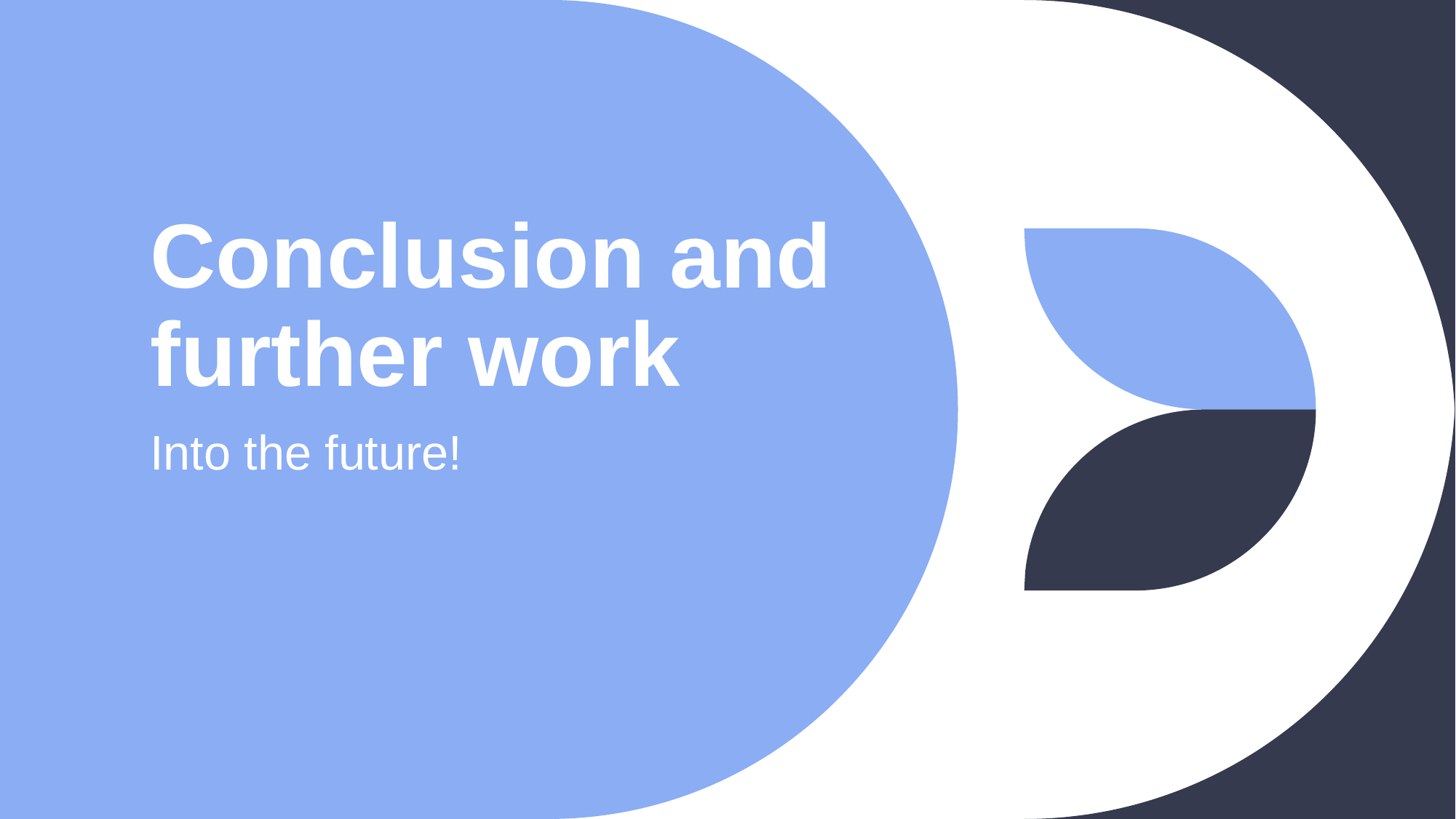

# Conclusion and further work
Into the future!